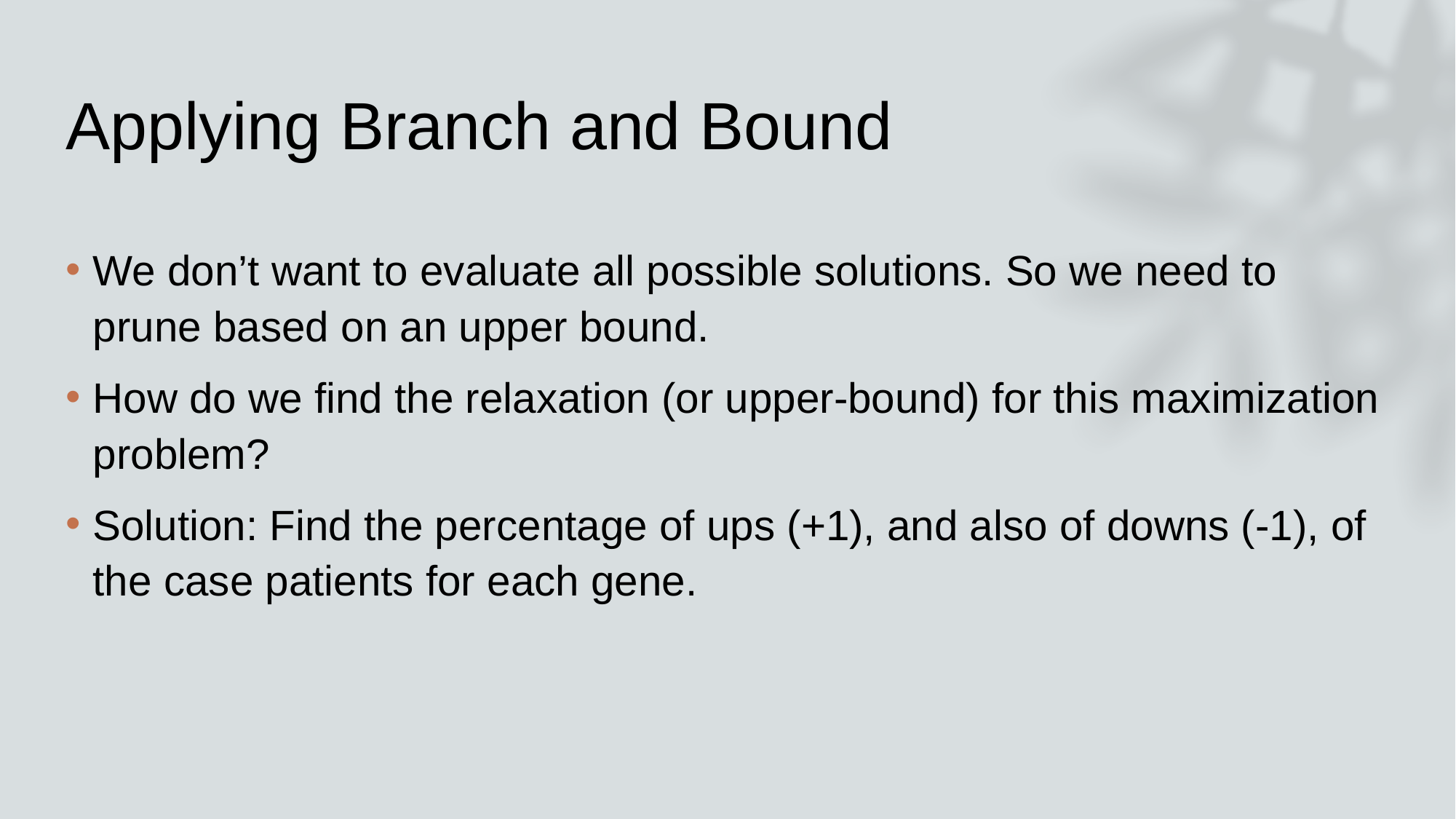

# Applying Branch and Bound
We don’t want to evaluate all possible solutions. So we need to prune based on an upper bound.
How do we find the relaxation (or upper-bound) for this maximization problem?
Solution: Find the percentage of ups (+1), and also of downs (-1), of the case patients for each gene.